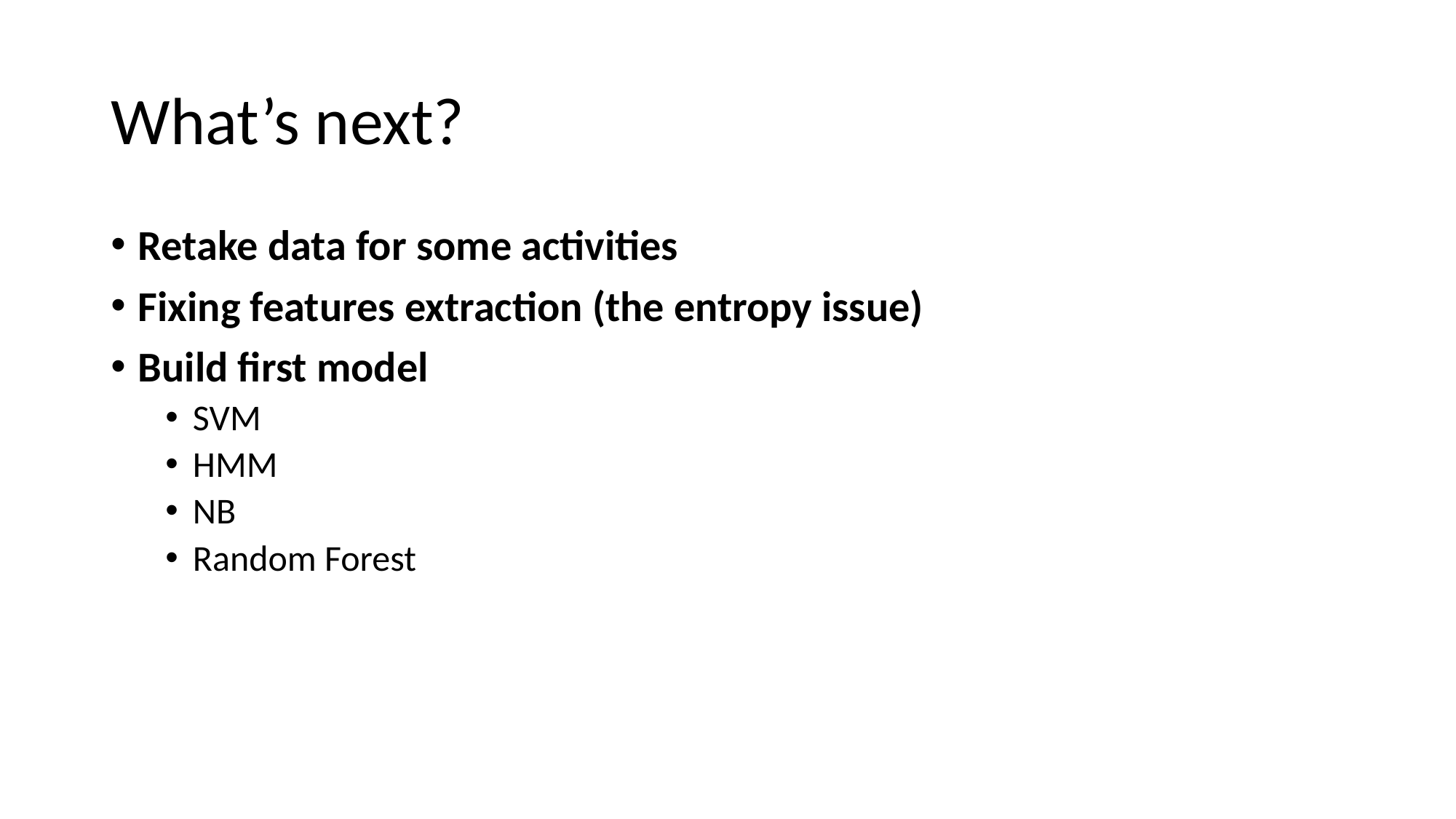

# What’s next?
Retake data for some activities
Fixing features extraction (the entropy issue)
Build first model
SVM
HMM
NB
Random Forest